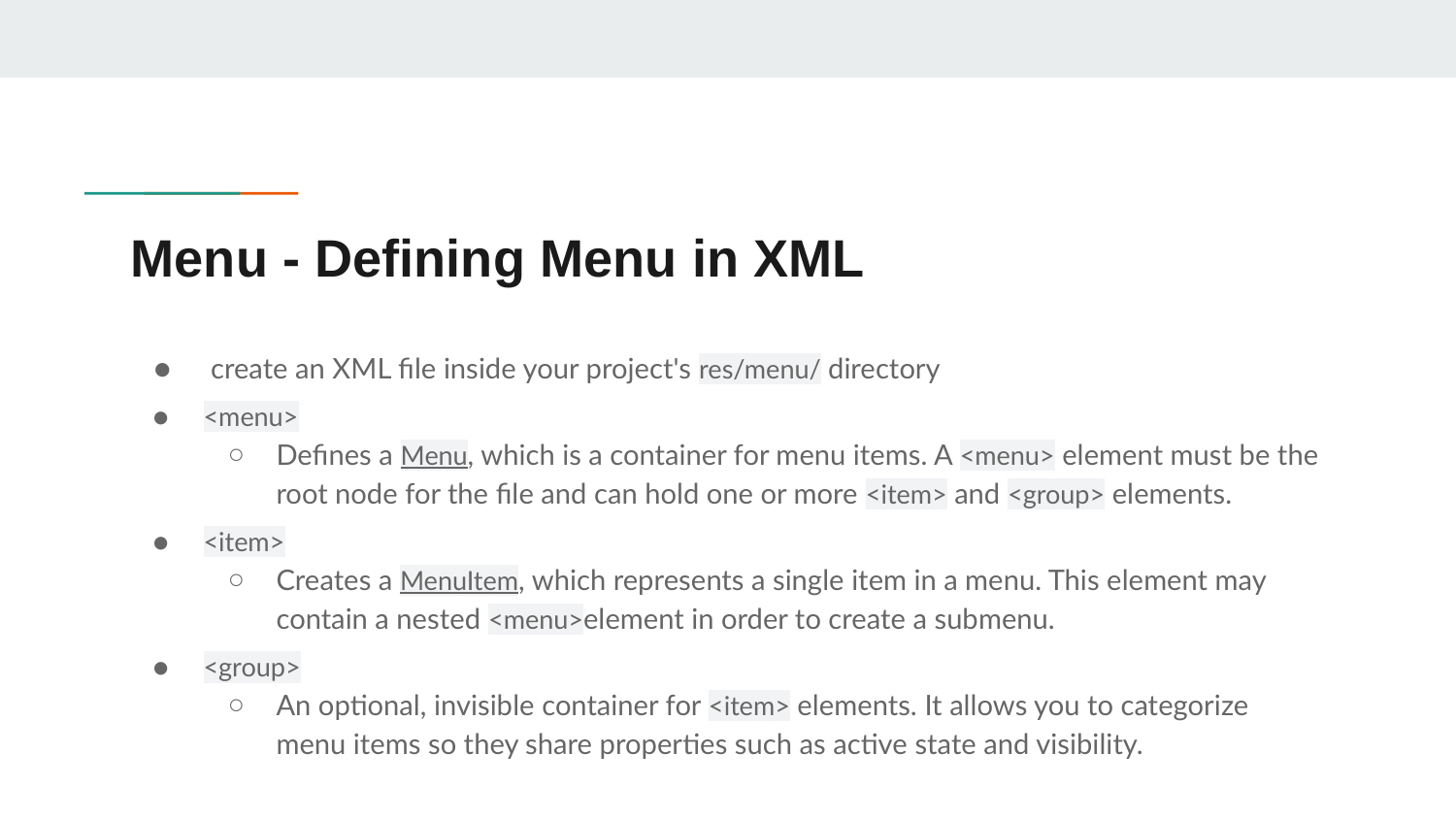

# Menu - Defining Menu in XML
 create an XML file inside your project's res/menu/ directory
<menu>
Defines a Menu, which is a container for menu items. A <menu> element must be the root node for the file and can hold one or more <item> and <group> elements.
<item>
Creates a MenuItem, which represents a single item in a menu. This element may contain a nested <menu>element in order to create a submenu.
<group>
An optional, invisible container for <item> elements. It allows you to categorize menu items so they share properties such as active state and visibility.